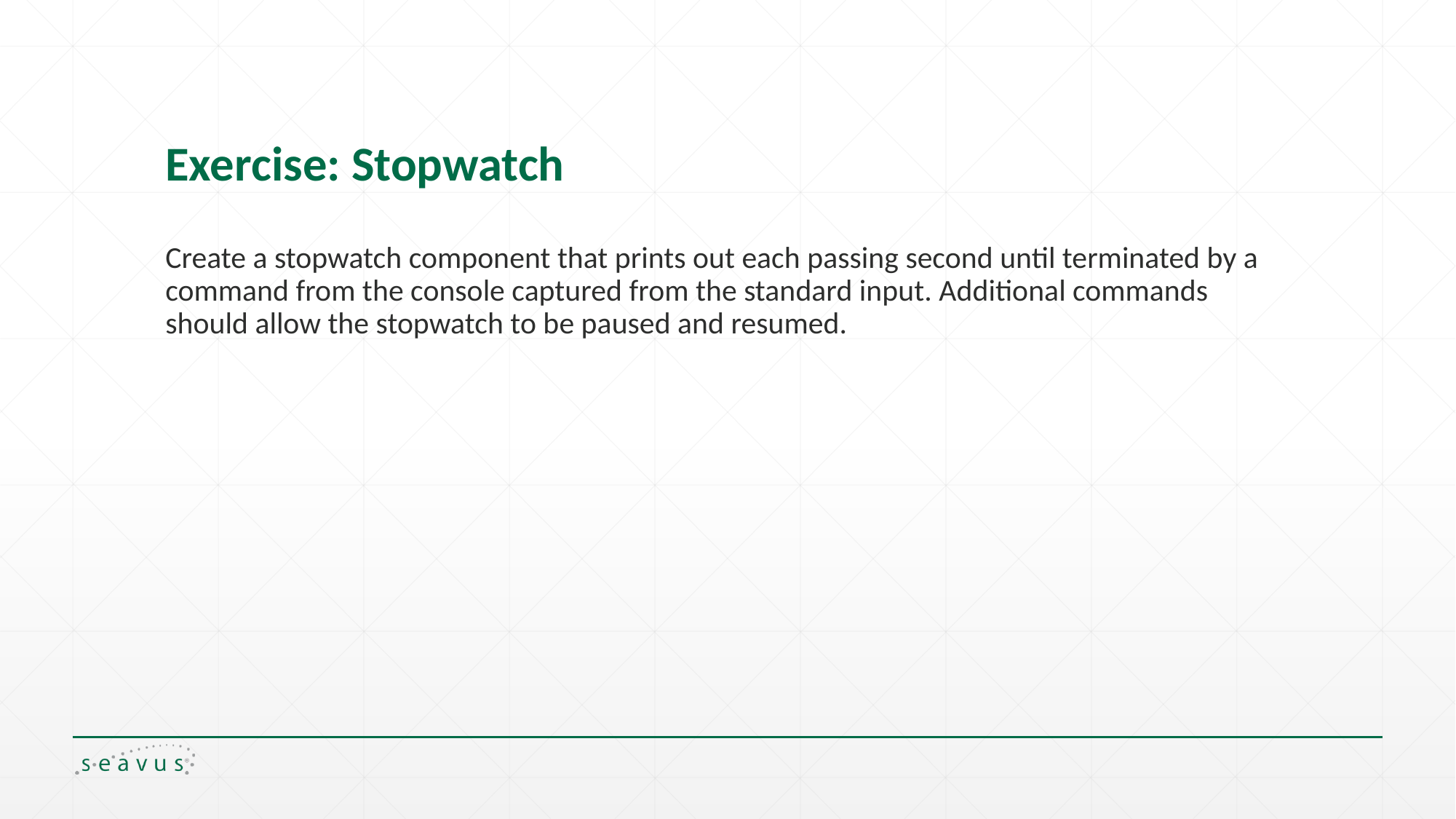

# Exercise: Stopwatch
Create a stopwatch component that prints out each passing second until terminated by a command from the console captured from the standard input. Additional commands should allow the stopwatch to be paused and resumed.